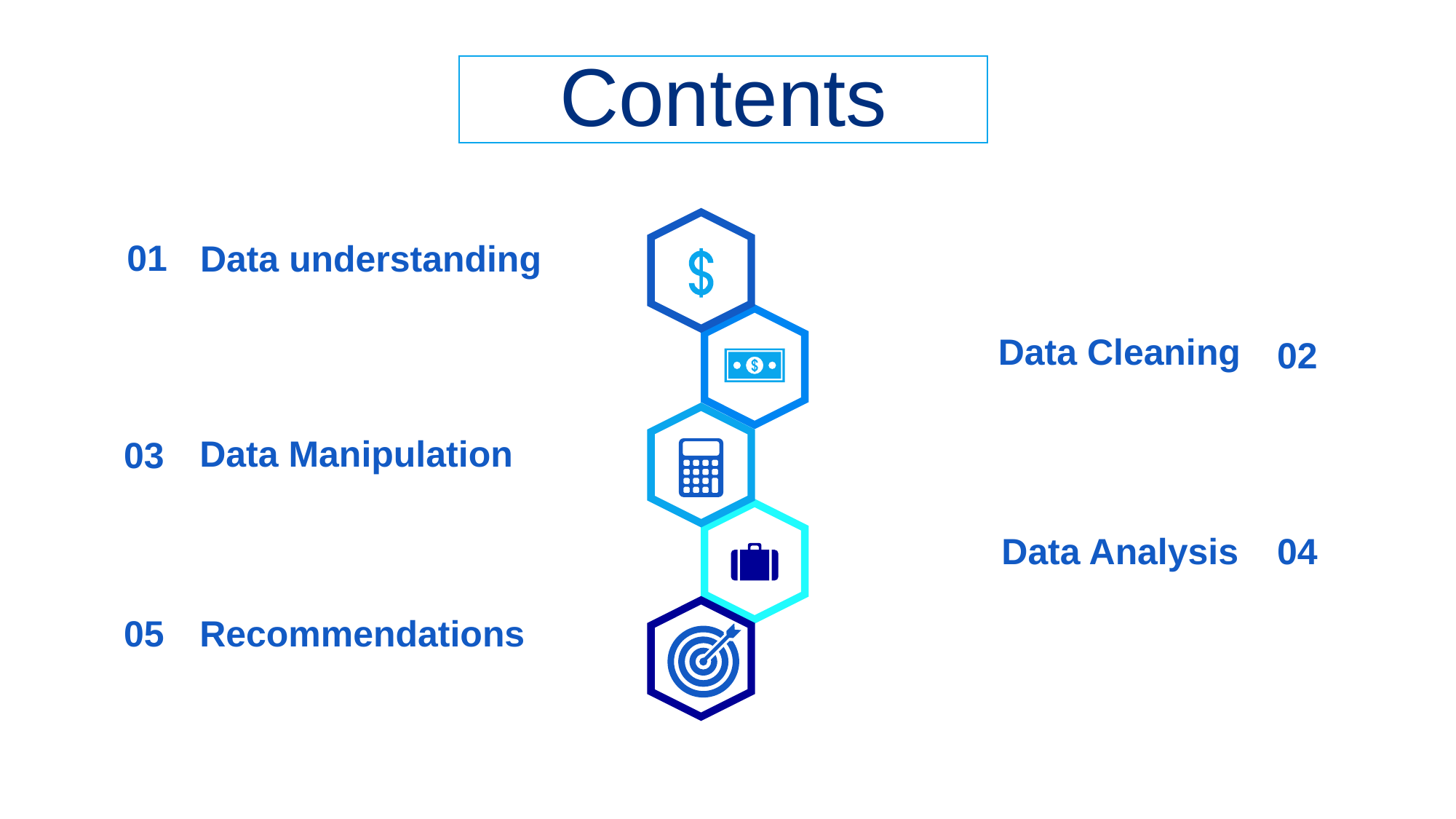

Contents

01
Data understanding

Data Cleaning
02

Data Manipulation
03

Data Analysis
04

05
Recommendations